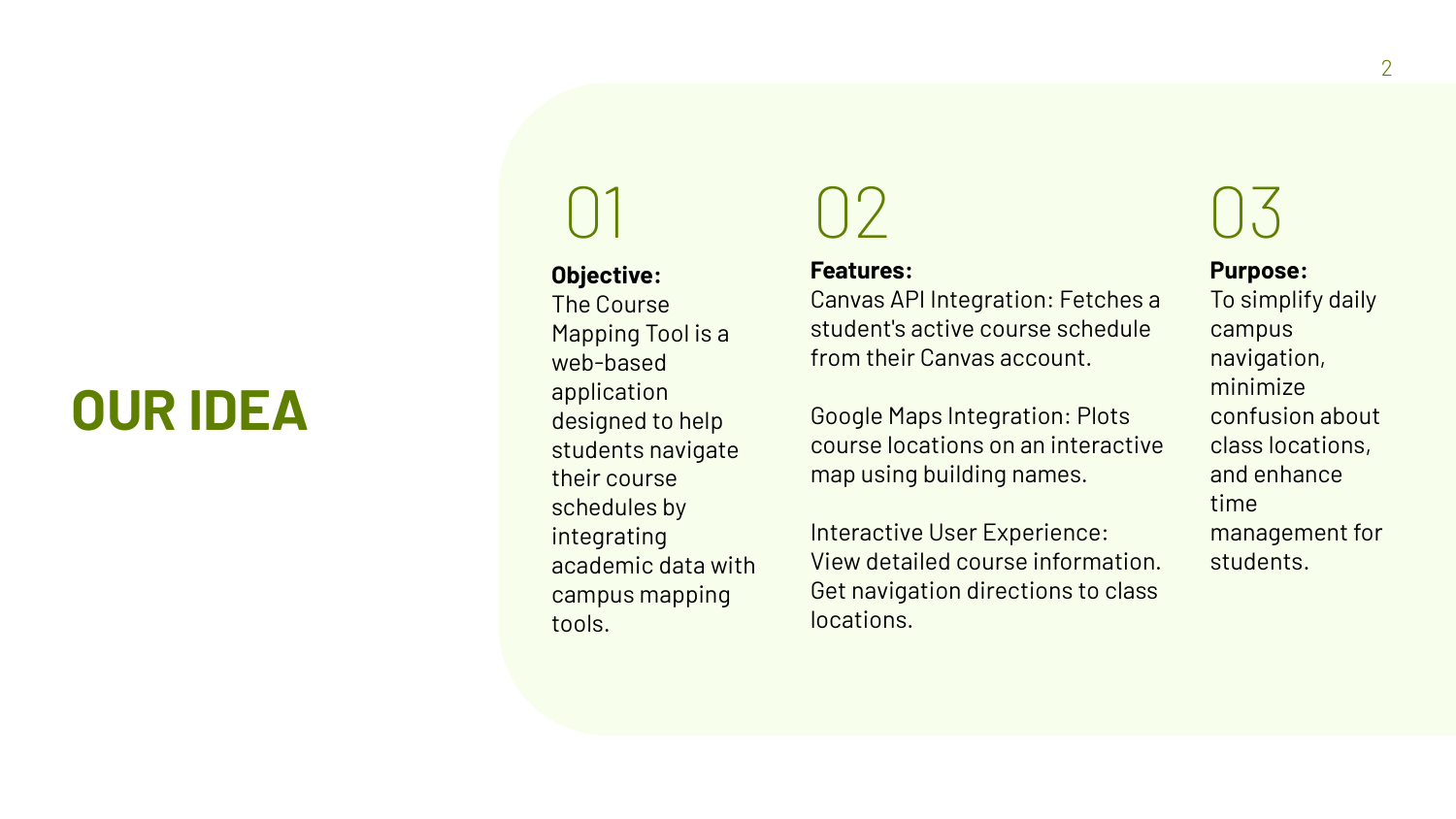

2
03
01
02
Features:
Canvas API Integration: Fetches a student's active course schedule from their Canvas account.

Google Maps Integration: Plots course locations on an interactive map using building names.

Interactive User Experience:
View detailed course information.
Get navigation directions to class locations.
Purpose:
To simplify daily campus navigation, minimize confusion about class locations, and enhance time management for students.

Objective:
The Course Mapping Tool is a web-based application designed to help students navigate their course schedules by integrating academic data with campus mapping tools.
OUR IDEA